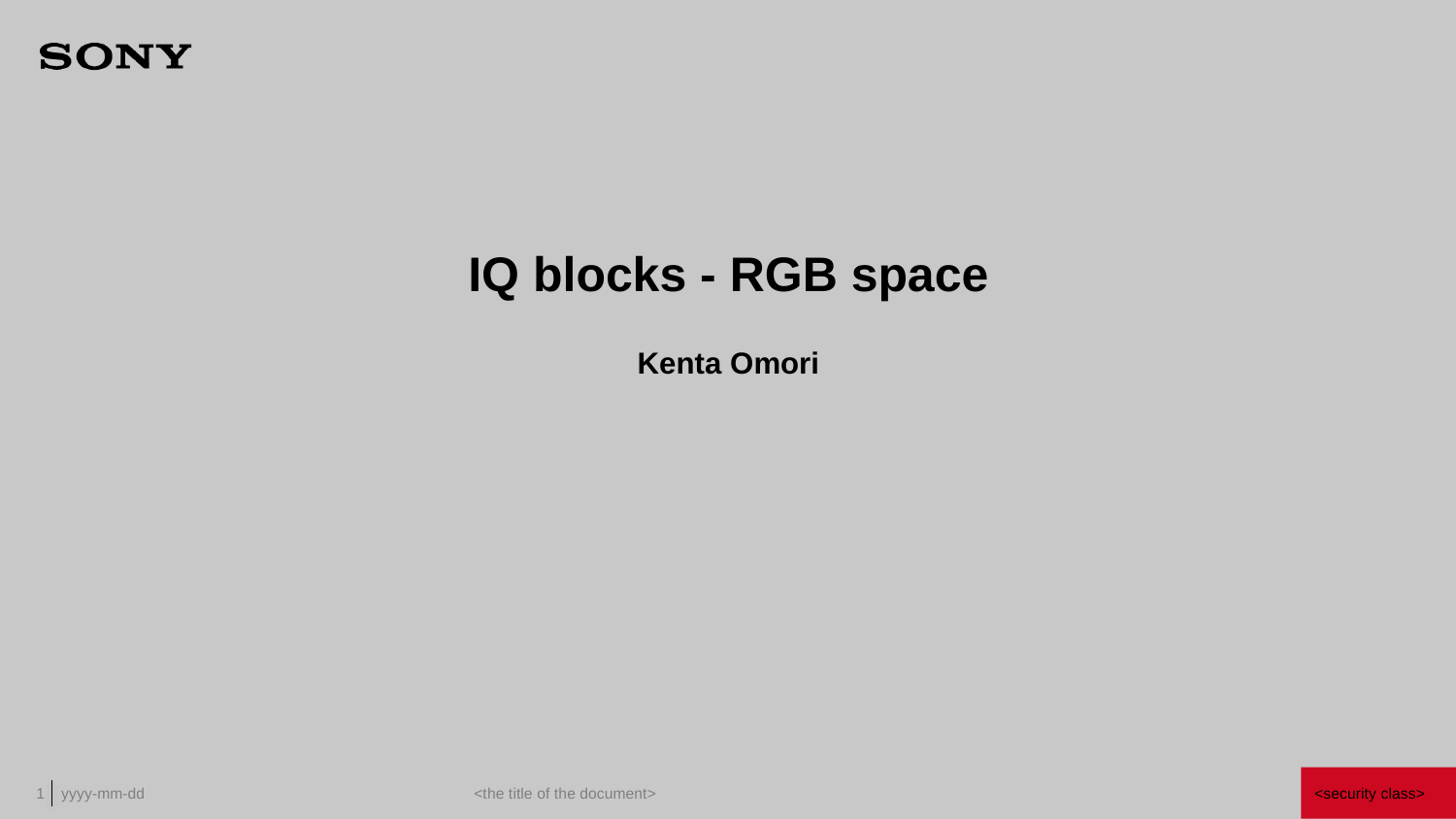

# IQ blocks - RGB space
Kenta Omori